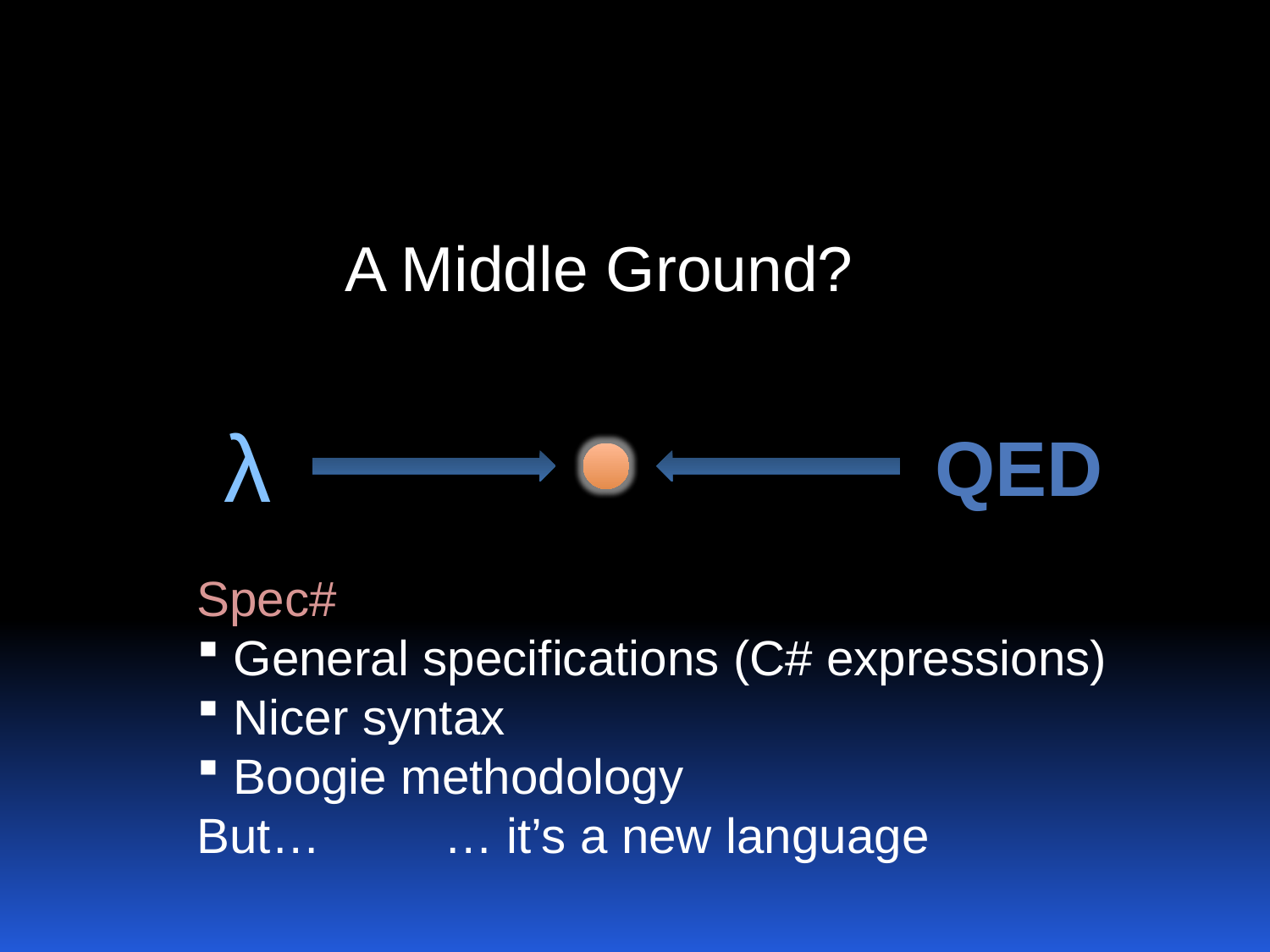

A Middle Ground?
λ
qed

Spec#
 General specifications (C# expressions)
 Nicer syntax
 Boogie methodology
But…         … it’s a new language